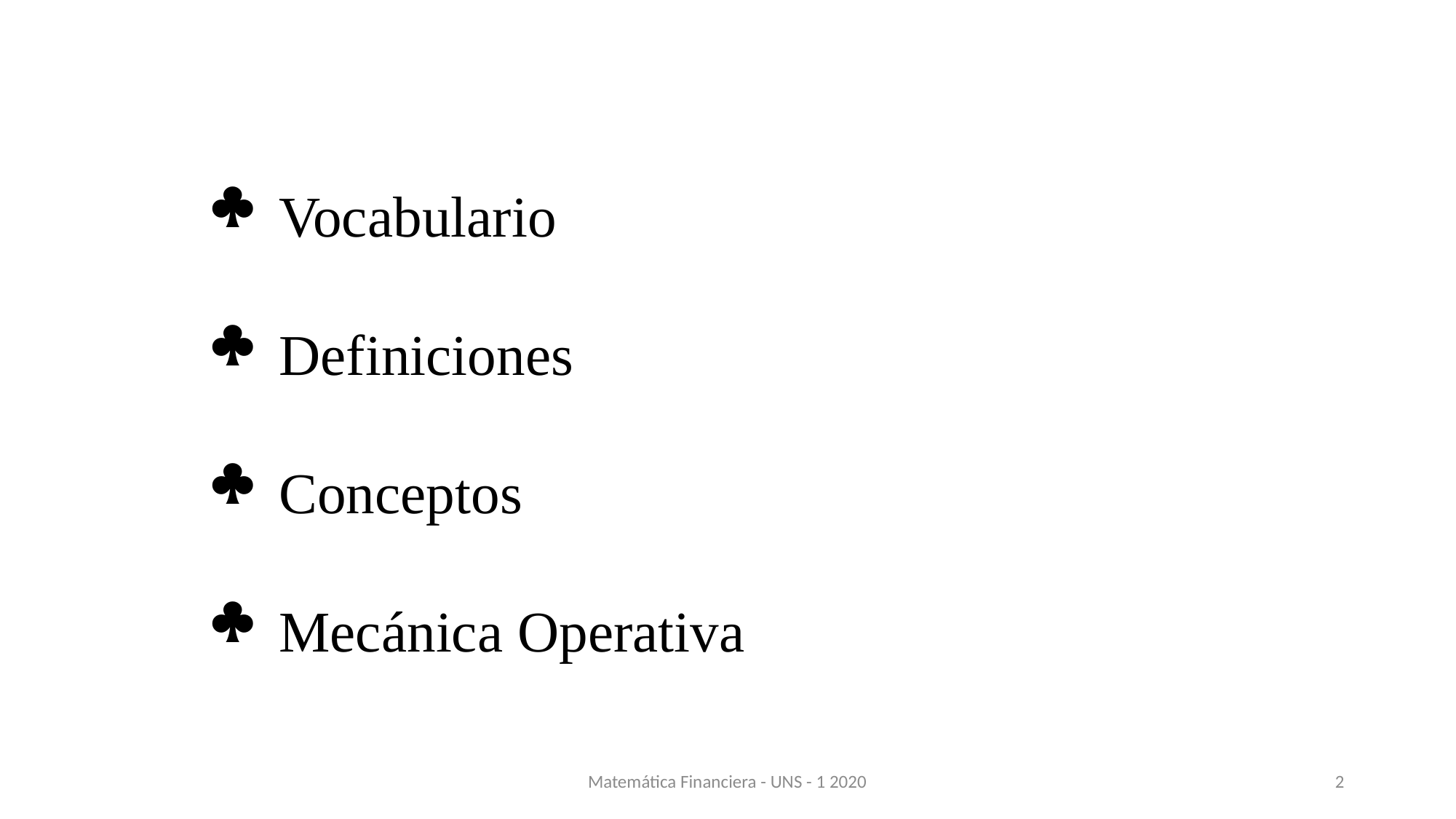

Vocabulario
Definiciones
Conceptos
Mecánica Operativa
Matemática Financiera - UNS - 1 2020
2